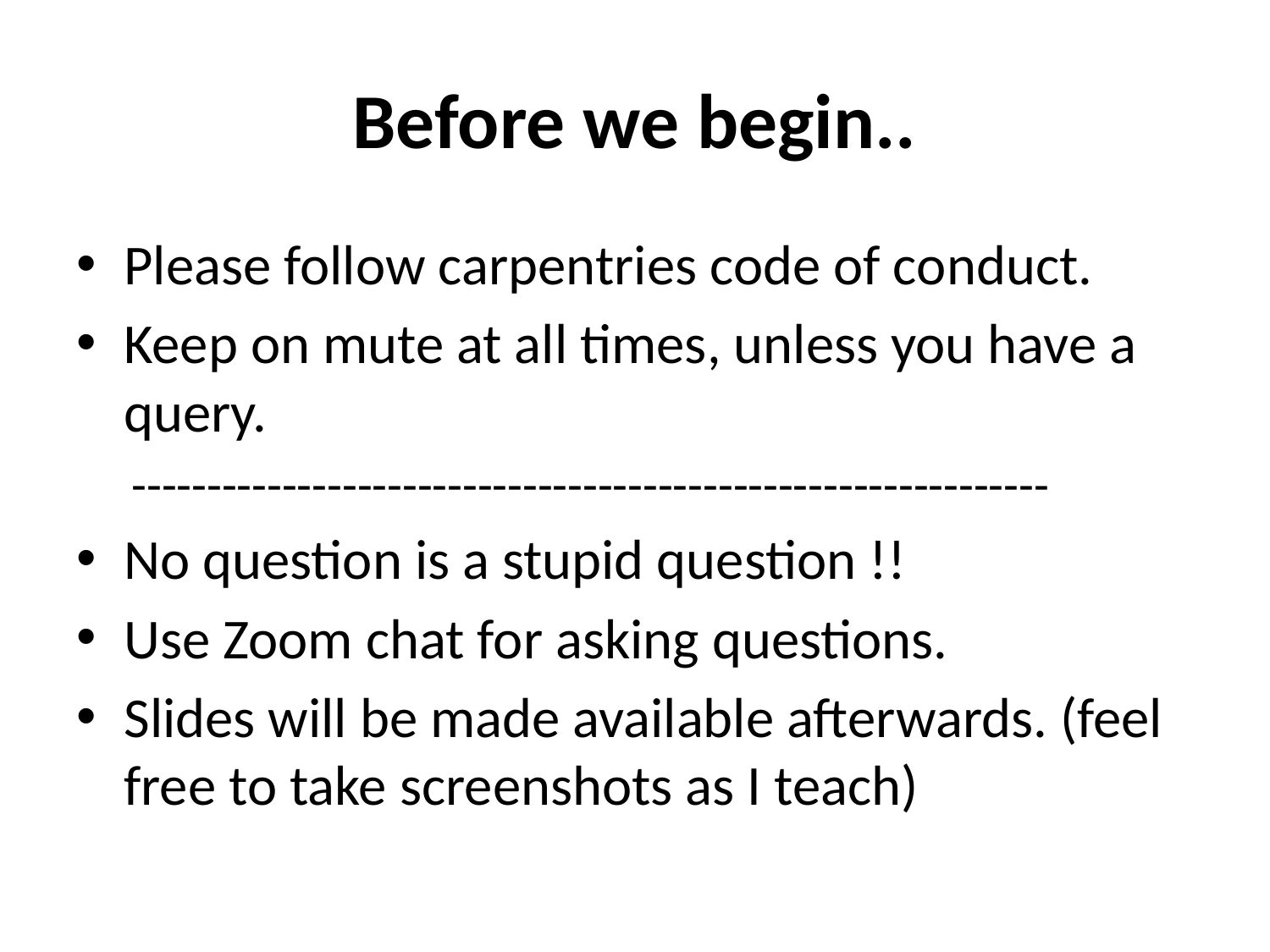

# Before we begin..
Please follow carpentries code of conduct.
Keep on mute at all times, unless you have a query.
-------------------------------------------------------------
No question is a stupid question !!
Use Zoom chat for asking questions.
Slides will be made available afterwards. (feel free to take screenshots as I teach)